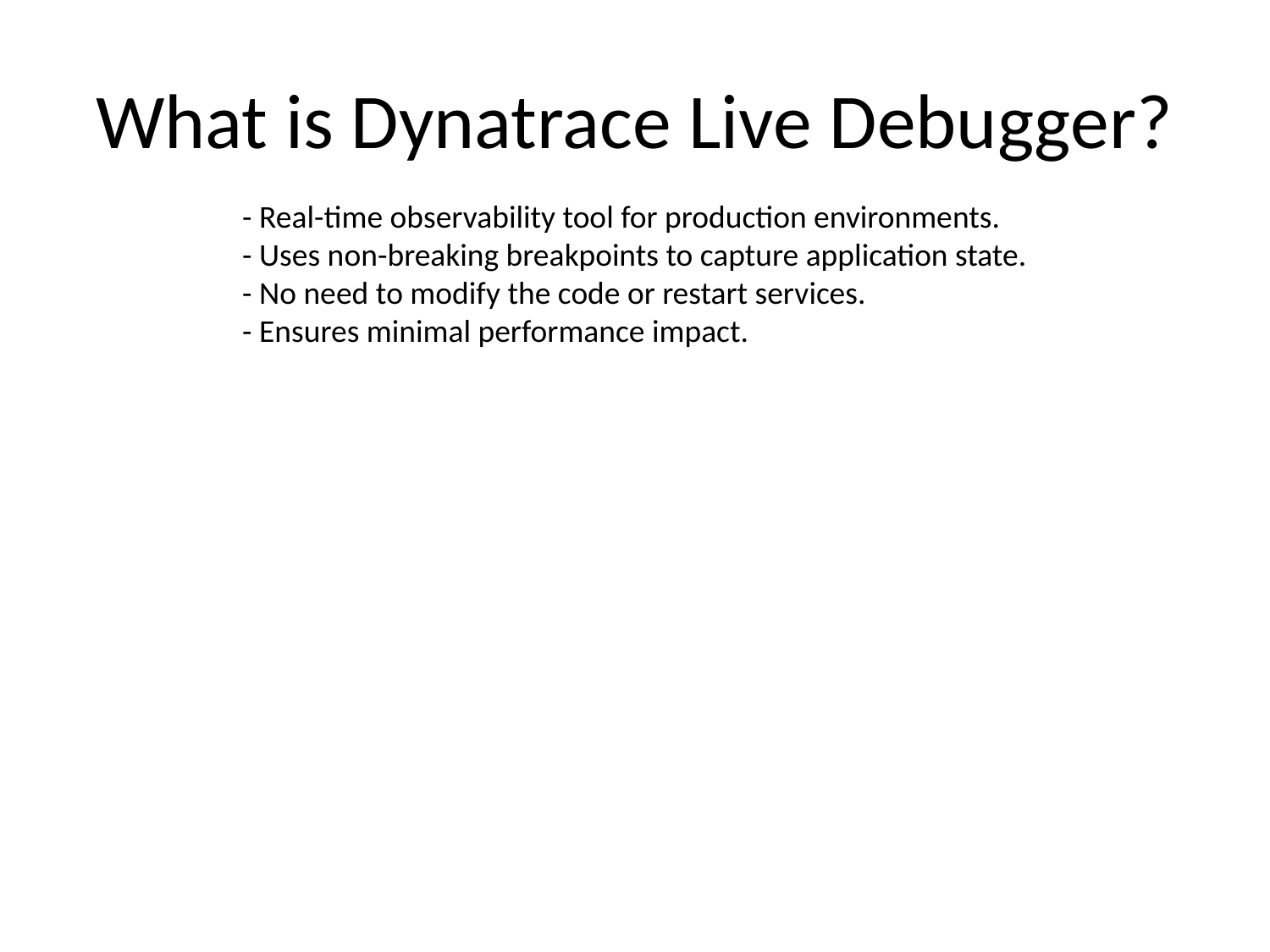

# What is Dynatrace Live Debugger?
- Real-time observability tool for production environments.
- Uses non-breaking breakpoints to capture application state.
- No need to modify the code or restart services.
- Ensures minimal performance impact.